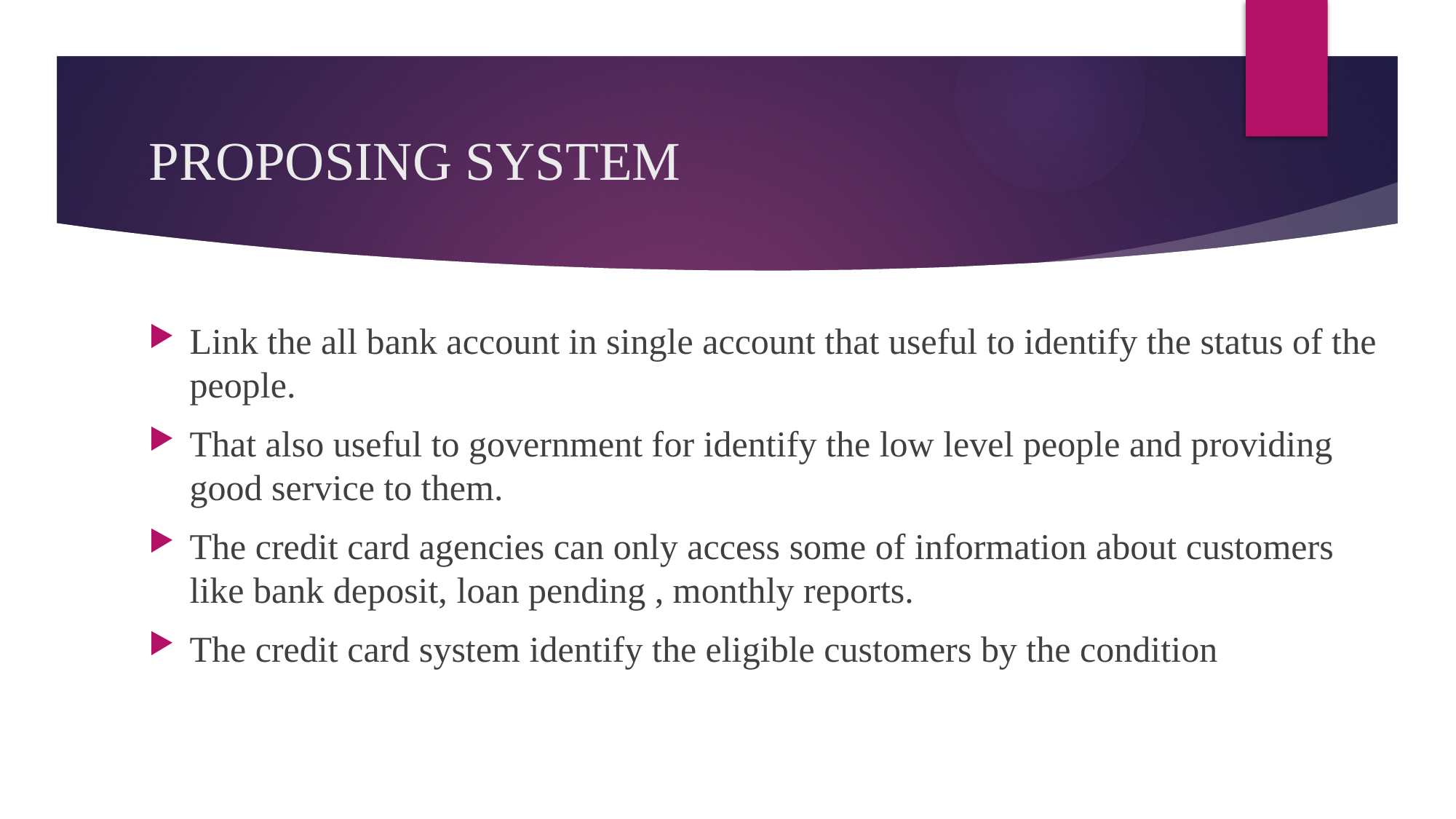

# PROPOSING SYSTEM
Link the all bank account in single account that useful to identify the status of the people.
That also useful to government for identify the low level people and providing good service to them.
The credit card agencies can only access some of information about customers like bank deposit, loan pending , monthly reports.
The credit card system identify the eligible customers by the condition